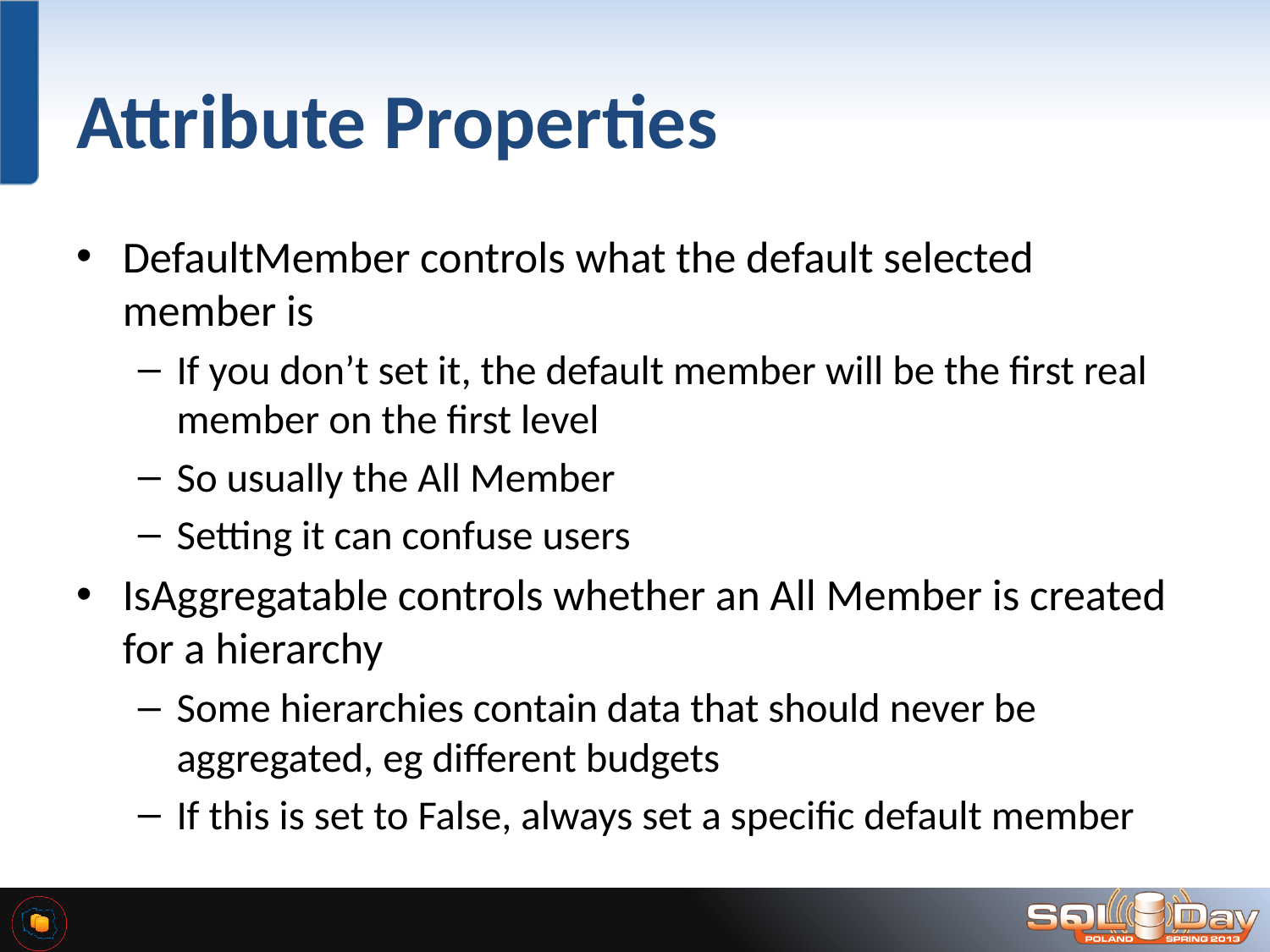

# Attribute Properties
DefaultMember controls what the default selected member is
If you don’t set it, the default member will be the first real member on the first level
So usually the All Member
Setting it can confuse users
IsAggregatable controls whether an All Member is created for a hierarchy
Some hierarchies contain data that should never be aggregated, eg different budgets
If this is set to False, always set a specific default member